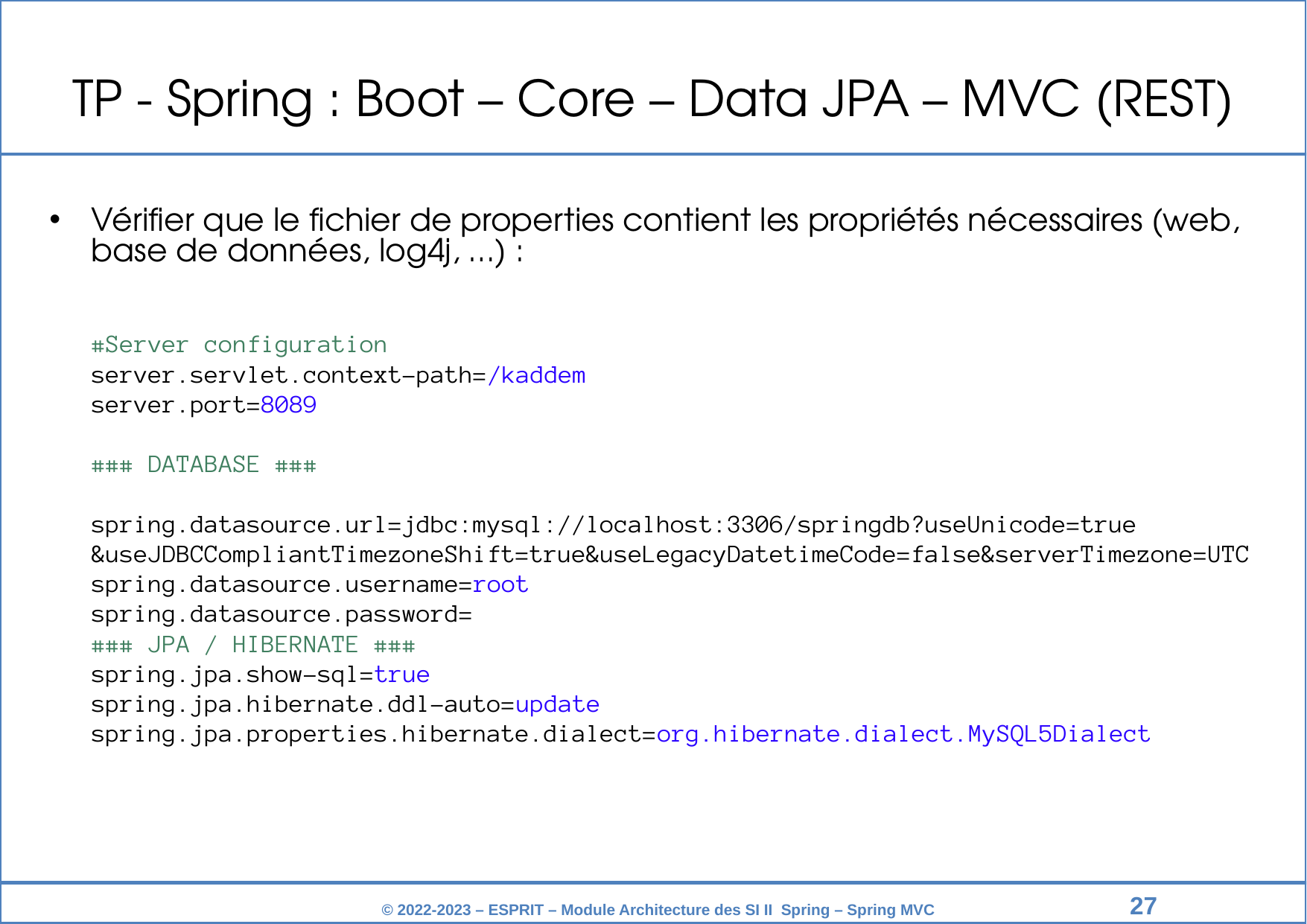

TP - Spring : Boot – Core – Data JPA – MVC (REST)

Vérifier que le fichier de properties contient les propriétés nécessaires (web, base de données, log4j, …) :

   #Server configuration
   server.servlet.context-path=/kaddem
   server.port=8089

   ### DATABASE ###

   spring.datasource.url=jdbc:mysql://localhost:3306/springdb?useUnicode=true
   &useJDBCCompliantTimezoneShift=true&useLegacyDatetimeCode=false&serverTimezone=UTC
   spring.datasource.username=root
   spring.datasource.password=
   ### JPA / HIBERNATE ###
   spring.jpa.show-sql=true
   spring.jpa.hibernate.ddl-auto=update
   spring.jpa.properties.hibernate.dialect=org.hibernate.dialect.MySQL5Dialect

27